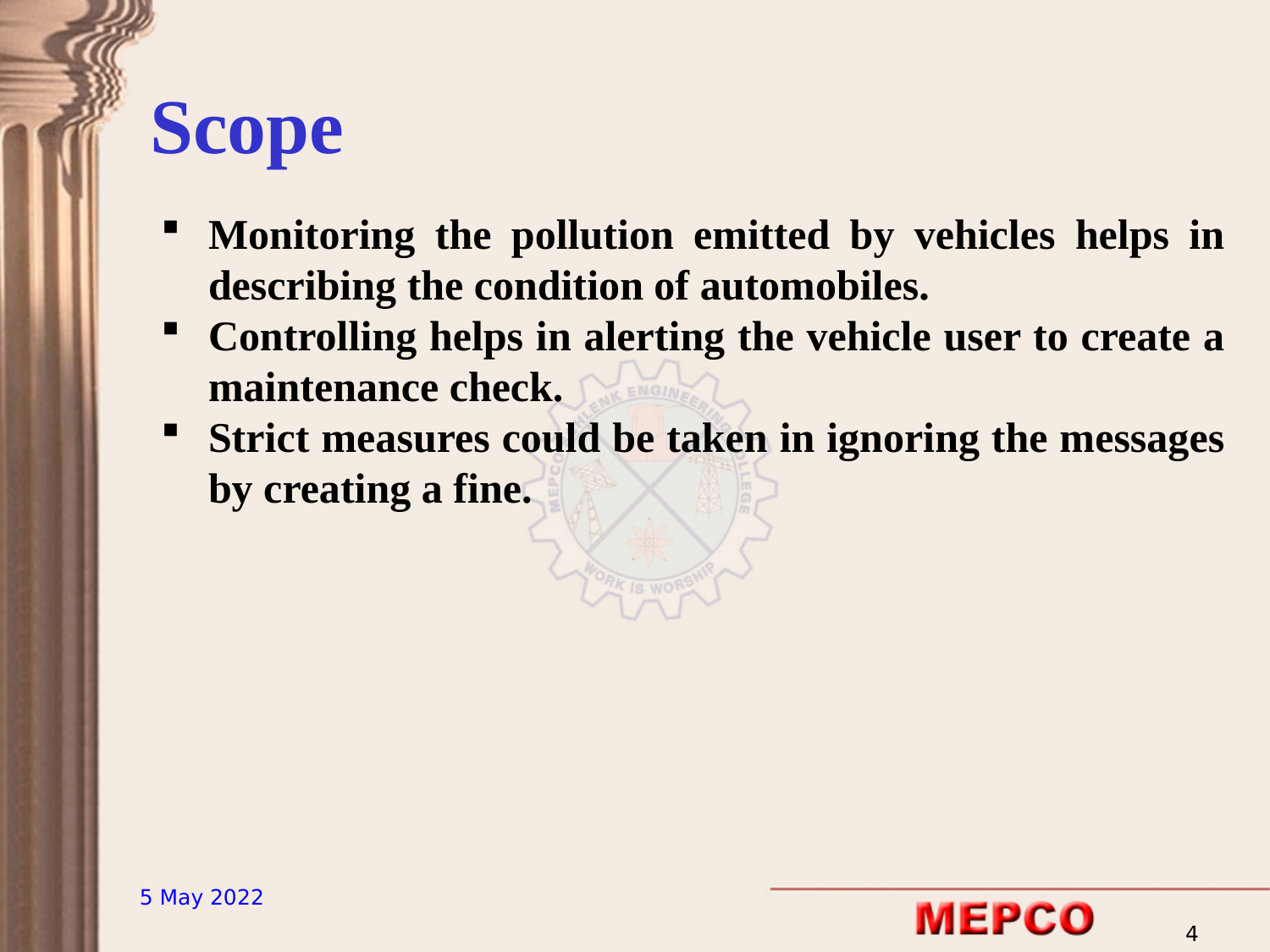

Scope
Monitoring the pollution emitted by vehicles helps in describing the condition of automobiles.
Controlling helps in alerting the vehicle user to create a maintenance check.
Strict measures could be taken in ignoring the messages by creating a fine.